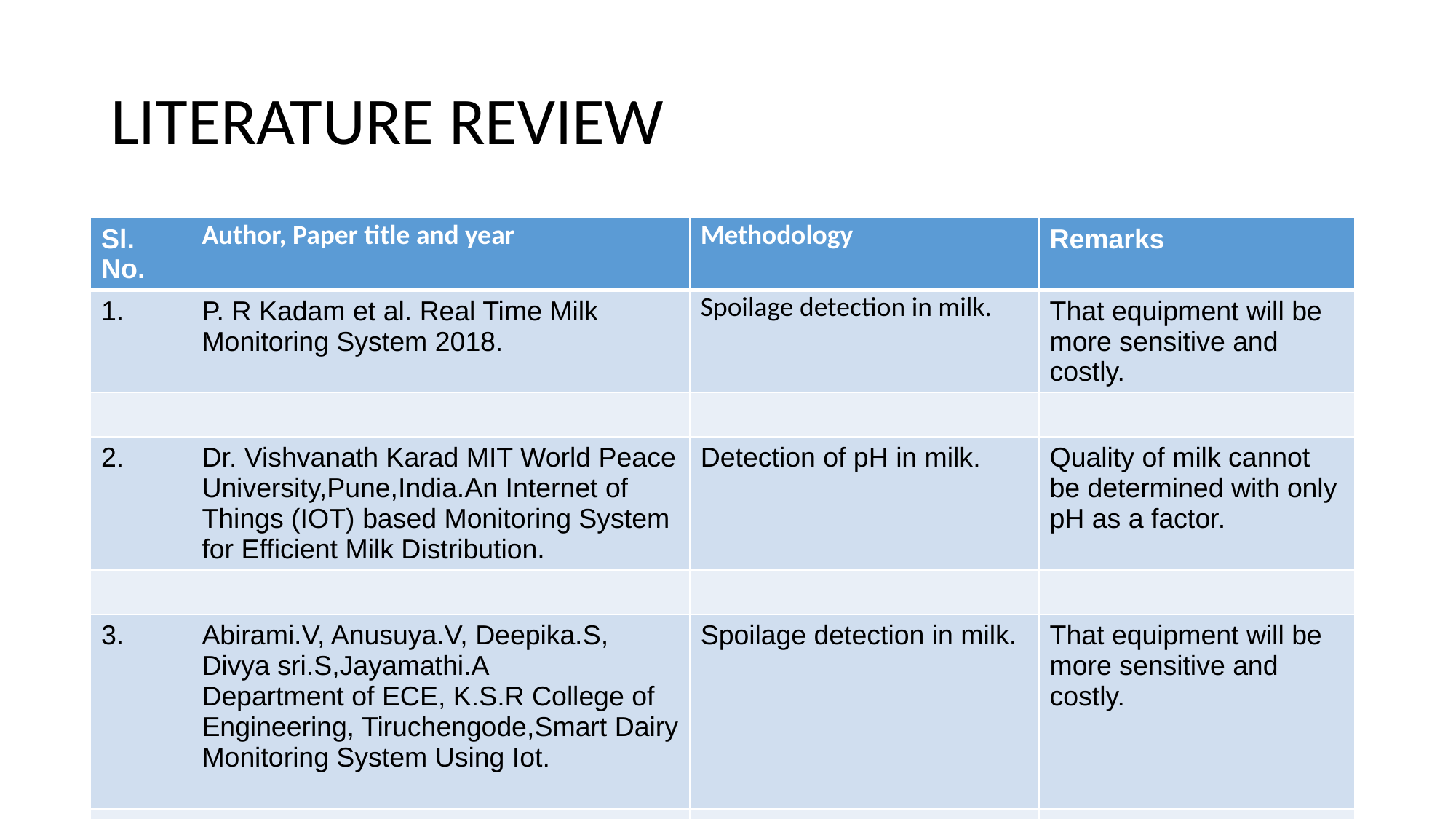

# LITERATURE REVIEW
| Sl. No. | Author, Paper title and year | Methodology | Remarks |
| --- | --- | --- | --- |
| 1. | P. R Kadam et al. Real Time Milk Monitoring System 2018. | Spoilage detection in milk. | That equipment will be more sensitive and costly. |
|  |  |  |  |
| 2. | Dr. Vishvanath Karad MIT World Peace University,Pune,India.An Internet of Things (IOT) based Monitoring System for Efficient Milk Distribution. | Detection of pH in milk. | Quality of milk cannot be determined with only pH as a factor. |
|  |  |  |  |
| 3. | Abirami.V, Anusuya.V, Deepika.S, Divya sri.S,Jayamathi.A Department of ECE, K.S.R College of Engineering, Tiruchengode,Smart Dairy Monitoring System Using Iot. | Spoilage detection in milk. | That equipment will be more sensitive and costly. |
|  |  |  |  |